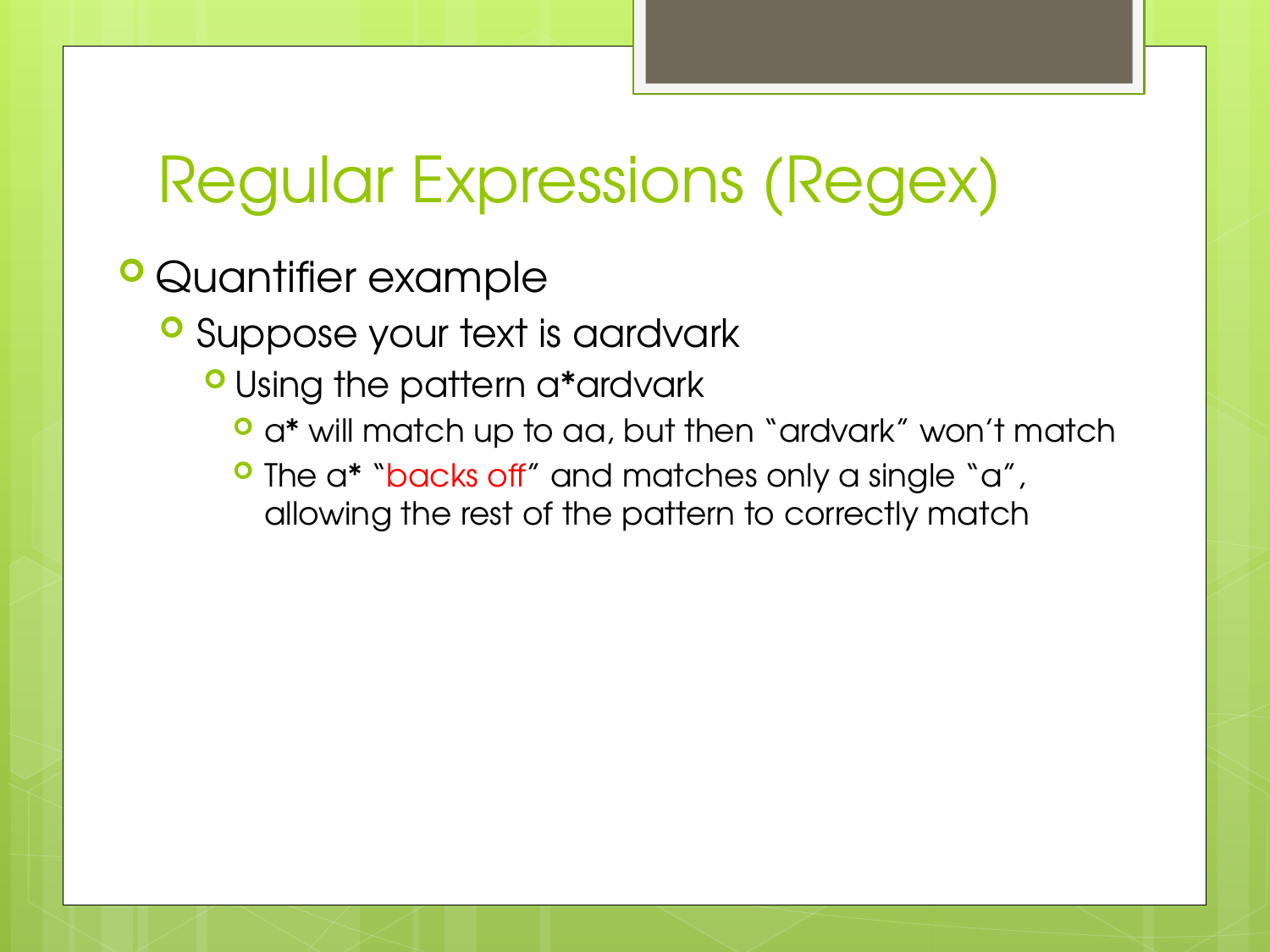

# Regular Expressions (Regex)
Quantifier example
Suppose your text is aardvark
Using the pattern a*ardvark
a* will match up to aa, but then “ardvark” won’t match
The a* “backs off” and matches only a single “a”, allowing the rest of the pattern to correctly match